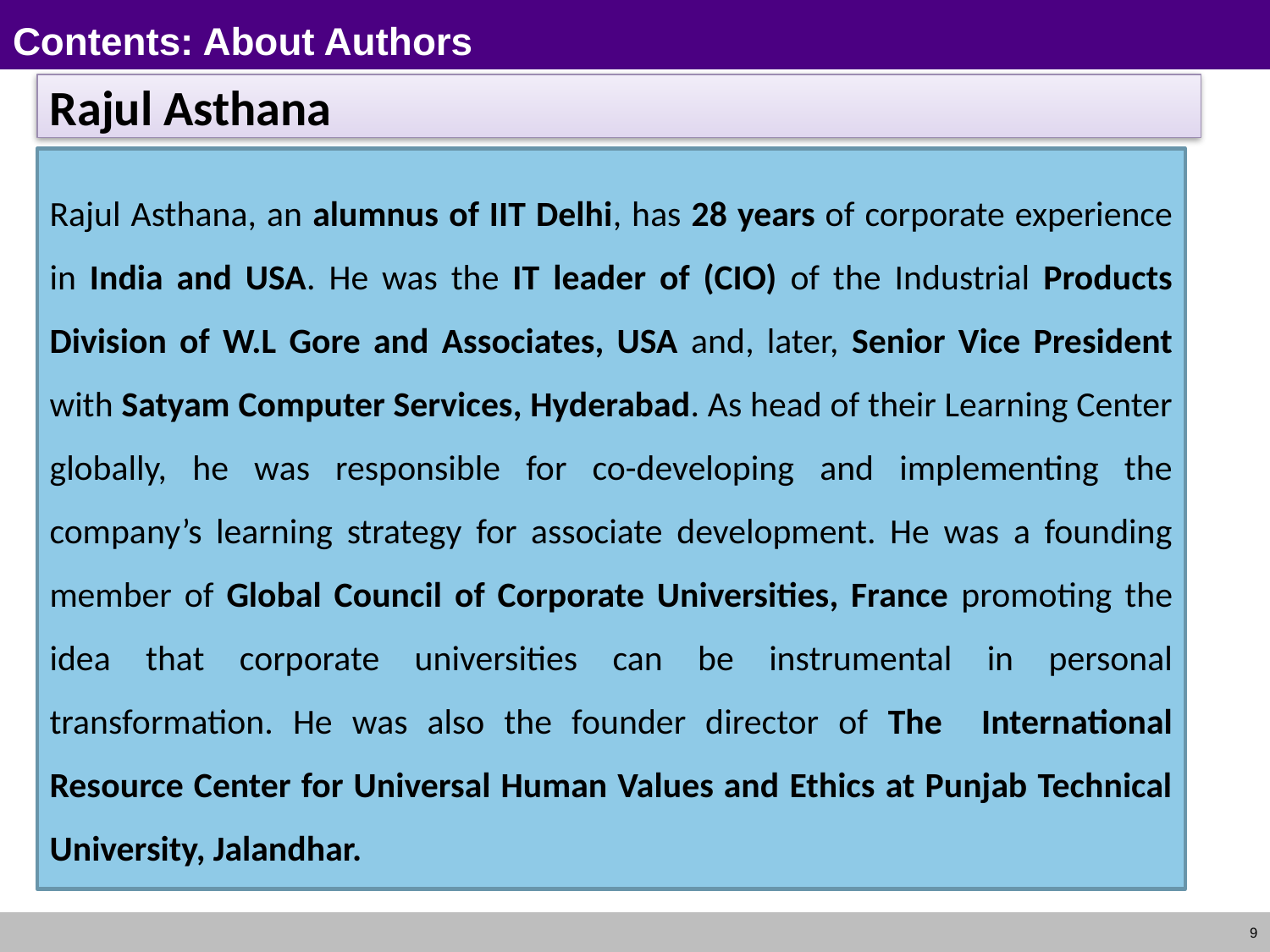

# Contents: About Authors
Rajul Asthana
Rajul Asthana, an alumnus of IIT Delhi, has 28 years of corporate experience in India and USA. He was the IT leader of (CIO) of the Industrial Products Division of W.L Gore and Associates, USA and, later, Senior Vice President with Satyam Computer Services, Hyderabad. As head of their Learning Center globally, he was responsible for co-developing and implementing the company’s learning strategy for associate development. He was a founding member of Global Council of Corporate Universities, France promoting the idea that corporate universities can be instrumental in personal transformation. He was also the founder director of The  International Resource Center for Universal Human Values and Ethics at Punjab Technical University, Jalandhar.